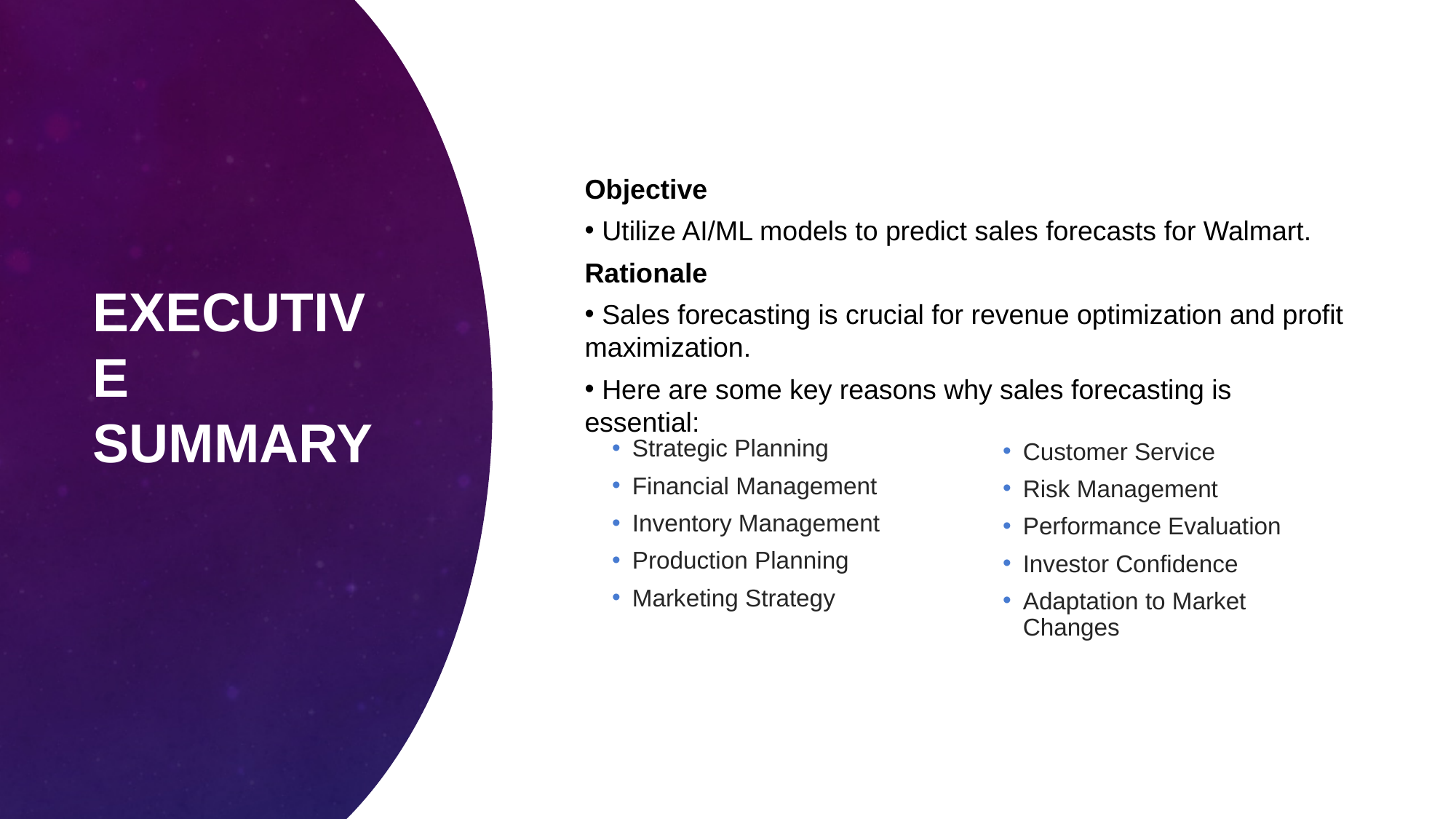

# Executive Summary
Objective
 Utilize AI/ML models to predict sales forecasts for Walmart.
Rationale
 Sales forecasting is crucial for revenue optimization and profit maximization.
 Here are some key reasons why sales forecasting is essential:

Strategic Planning
Financial Management
Inventory Management
Production Planning
Marketing Strategy
Customer Service
Risk Management
Performance Evaluation
Investor Confidence
Adaptation to Market Changes